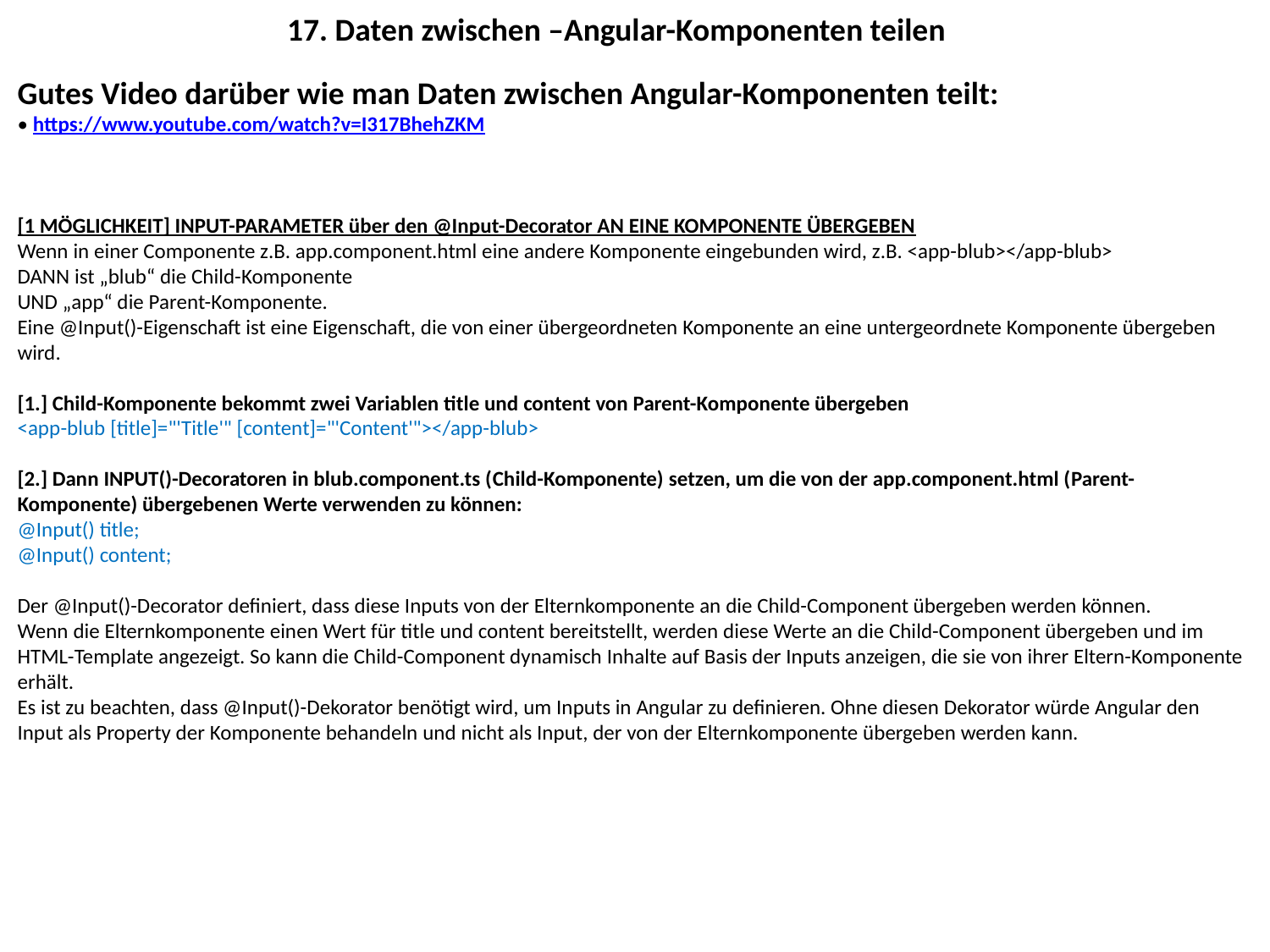

17. Daten zwischen –Angular-Komponenten teilen
Gutes Video darüber wie man Daten zwischen Angular-Komponenten teilt:
• https://www.youtube.com/watch?v=I317BhehZKM

[1 MÖGLICHKEIT] INPUT-PARAMETER über den @Input-Decorator AN EINE KOMPONENTE ÜBERGEBEN
Wenn in einer Componente z.B. app.component.html eine andere Komponente eingebunden wird, z.B. <app-blub></app-blub>
DANN ist „blub“ die Child-Komponente
UND „app“ die Parent-Komponente.
Eine @Input()-Eigenschaft ist eine Eigenschaft, die von einer übergeordneten Komponente an eine untergeordnete Komponente übergeben wird.

[1.] Child-Komponente bekommt zwei Variablen title und content von Parent-Komponente übergeben
<app-blub [title]="'Title'" [content]="'Content'"></app-blub>

[2.] Dann INPUT()-Decoratoren in blub.component.ts (Child-Komponente) setzen, um die von der app.component.html (Parent-Komponente) übergebenen Werte verwenden zu können:
@Input() title;
@Input() content;

Der @Input()-Decorator definiert, dass diese Inputs von der Elternkomponente an die Child-Component übergeben werden können.
Wenn die Elternkomponente einen Wert für title und content bereitstellt, werden diese Werte an die Child-Component übergeben und im HTML-Template angezeigt. So kann die Child-Component dynamisch Inhalte auf Basis der Inputs anzeigen, die sie von ihrer Eltern-Komponente erhält.
Es ist zu beachten, dass @Input()-Dekorator benötigt wird, um Inputs in Angular zu definieren. Ohne diesen Dekorator würde Angular den Input als Property der Komponente behandeln und nicht als Input, der von der Elternkomponente übergeben werden kann.